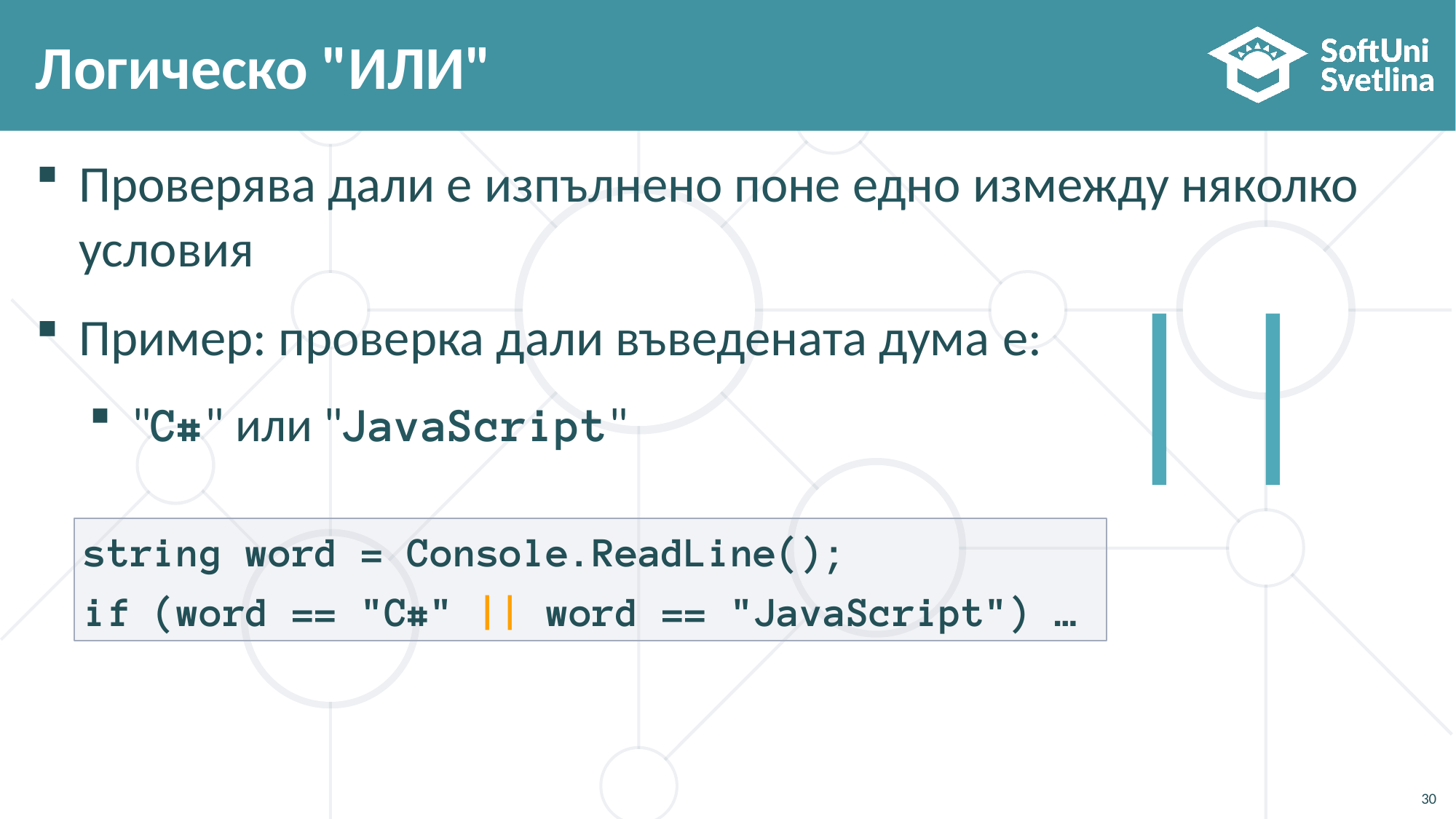

# Логическо "ИЛИ"
Проверява дали е изпълнено поне едно измежду няколко условия
Пример: проверка дали въведената дума е:
"C#" или "JavaScript"

||
string word = Console.ReadLine();
if (word == "C#" || word == "JavaScript") …
30